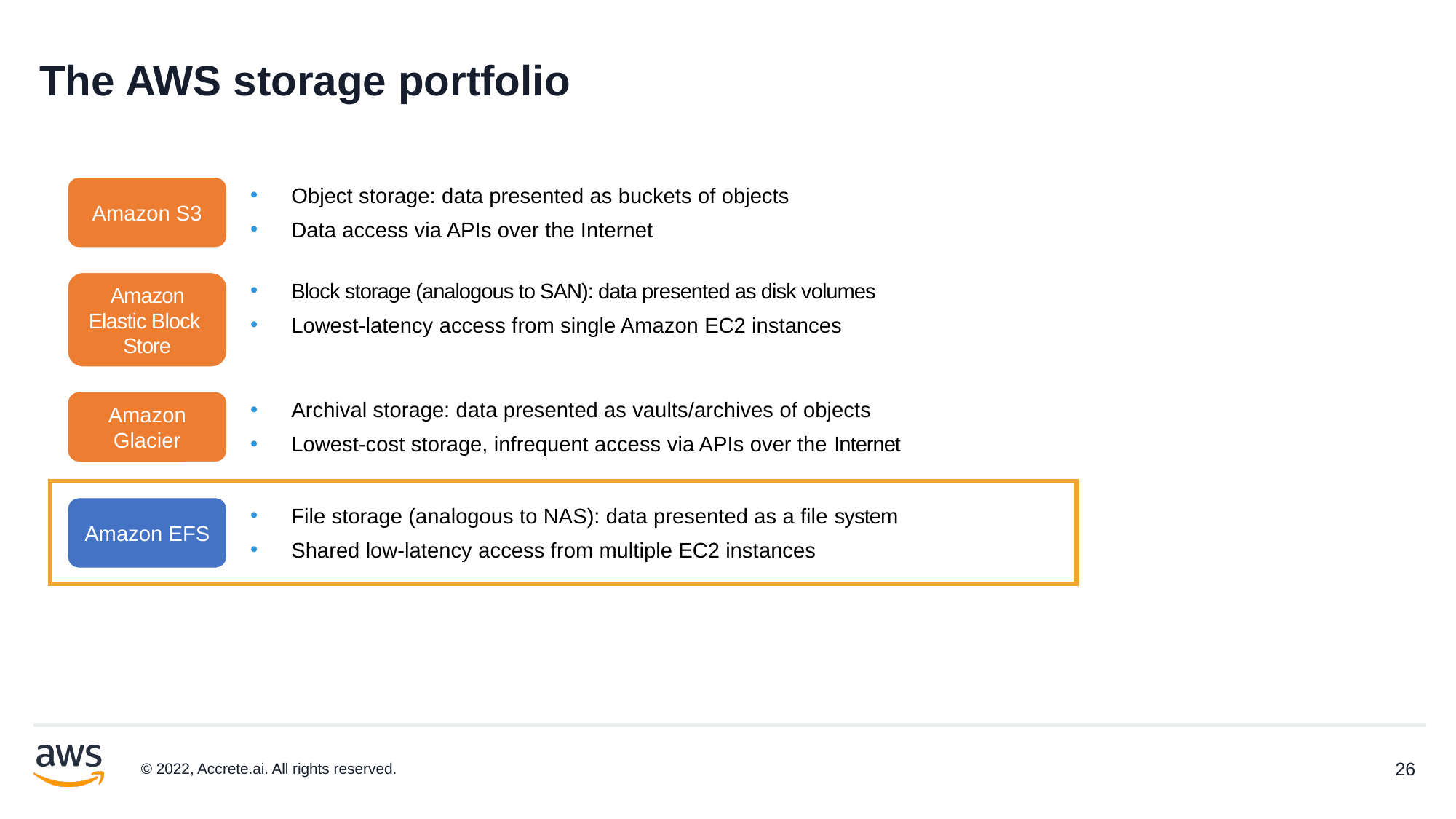

# The AWS storage portfolio
Amazon S3
Object storage: data presented as buckets of objects
Data access via APIs over the Internet
Amazon Elastic Block
Store
Block storage (analogous to SAN): data presented as disk volumes
Lowest-latency access from single Amazon EC2 instances
Amazon Glacier
Archival storage: data presented as vaults/archives of objects
Lowest-cost storage, infrequent access via APIs over the Internet

Amazon EFS
File storage (analogous to NAS): data presented as a file system
Shared low-latency access from multiple EC2 instances
© 2022, Accrete.ai. All rights reserved.
26